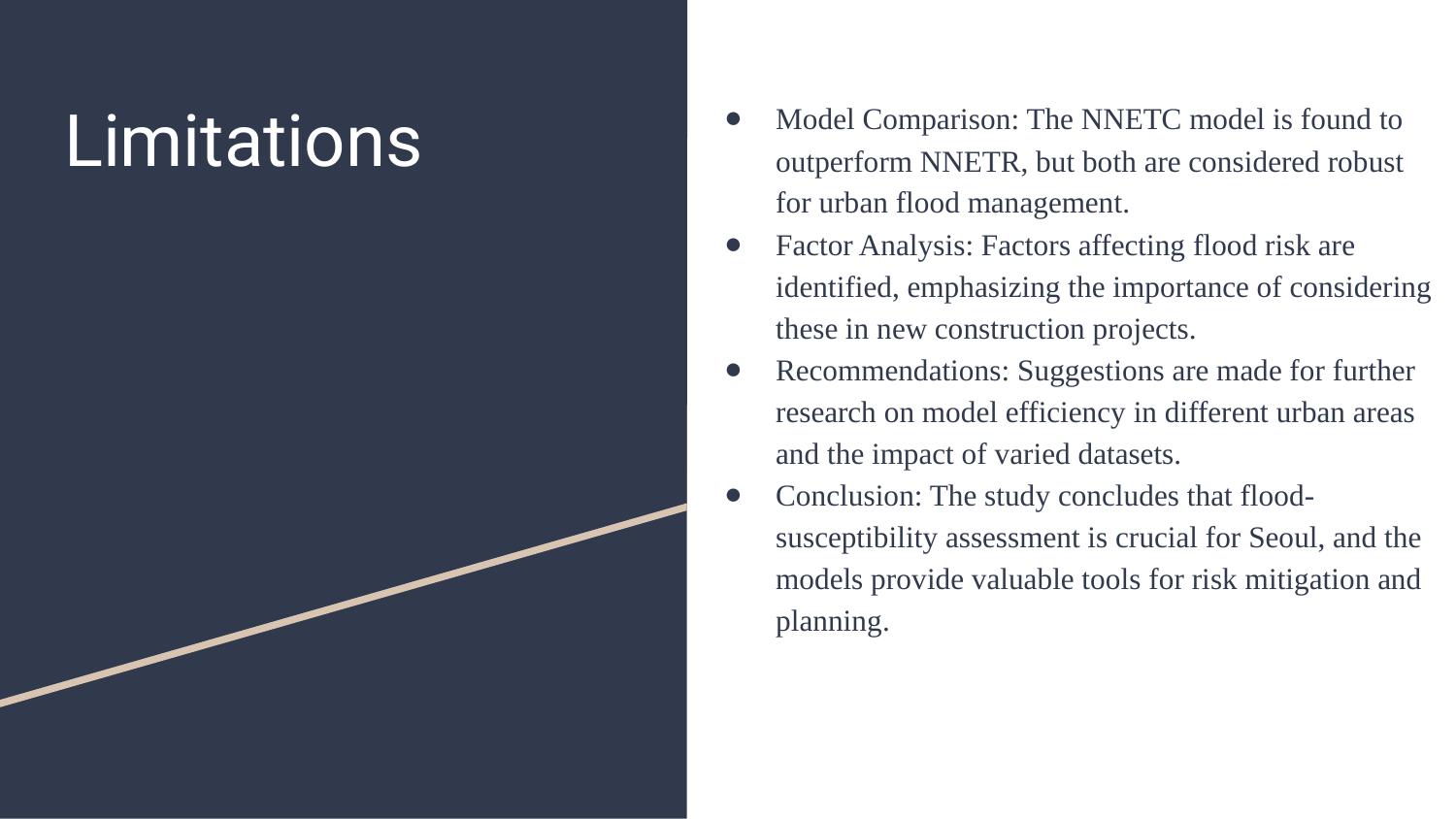

# Limitations
Model Comparison: The NNETC model is found to outperform NNETR, but both are considered robust for urban flood management.
Factor Analysis: Factors affecting flood risk are identified, emphasizing the importance of considering these in new construction projects.
Recommendations: Suggestions are made for further research on model efficiency in different urban areas and the impact of varied datasets.
Conclusion: The study concludes that flood-susceptibility assessment is crucial for Seoul, and the models provide valuable tools for risk mitigation and planning.